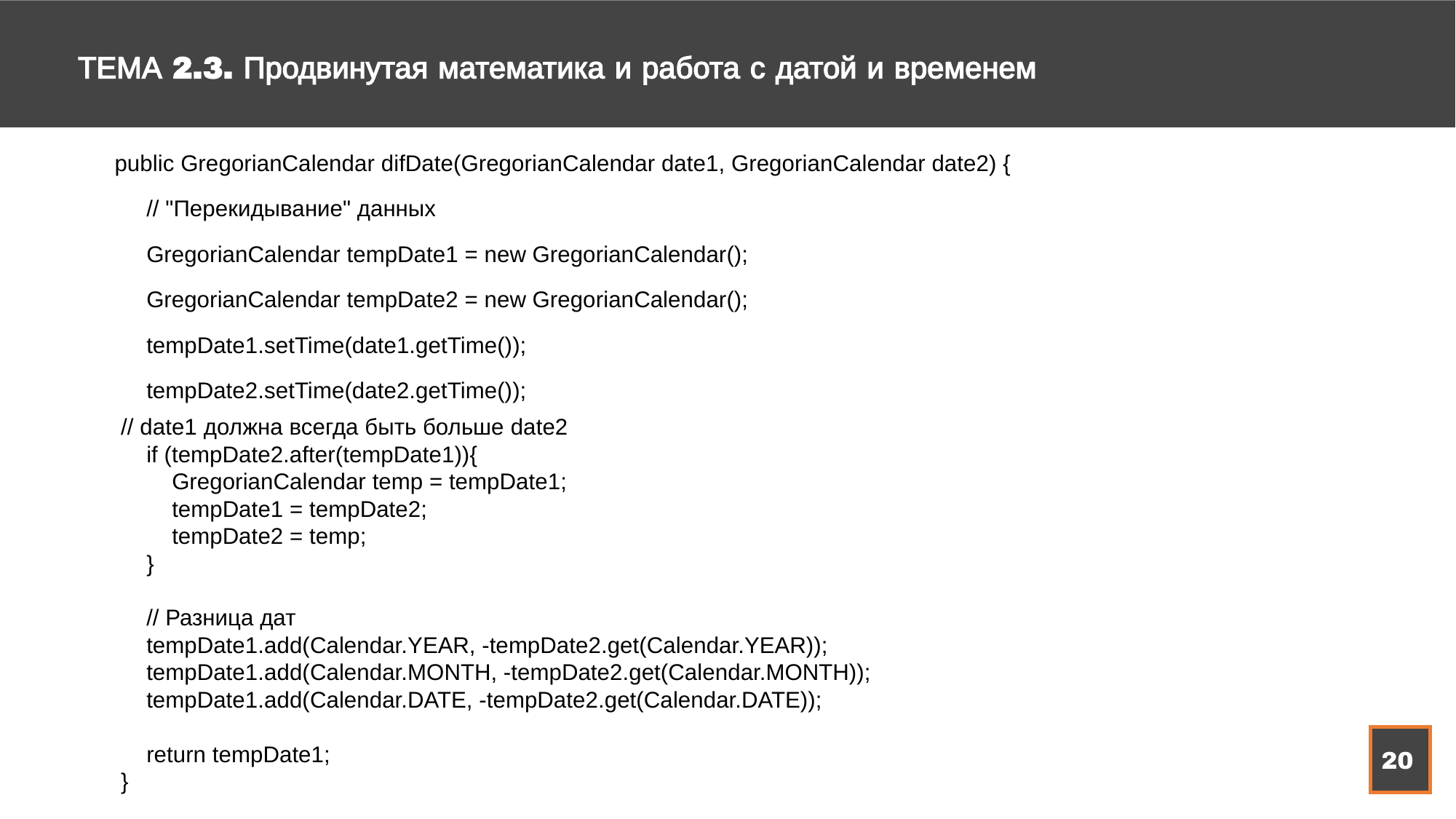

ТЕМА 2.3. Продвинутая математика и работа с датой и временем
public GregorianCalendar difDate(GregorianCalendar date1, GregorianCalendar date2) {
     // "Перекидывание" данных
     GregorianCalendar tempDate1 = new GregorianCalendar();
     GregorianCalendar tempDate2 = new GregorianCalendar();
     tempDate1.setTime(date1.getTime());
     tempDate2.setTime(date2.getTime());
 // date1 должна всегда быть больше date2
     if (tempDate2.after(tempDate1)){
         GregorianCalendar temp = tempDate1;
         tempDate1 = tempDate2;
         tempDate2 = temp;
     }

     // Разница дат
     tempDate1.add(Calendar.YEAR, -tempDate2.get(Calendar.YEAR));
     tempDate1.add(Calendar.MONTH, -tempDate2.get(Calendar.MONTH));
     tempDate1.add(Calendar.DATE, -tempDate2.get(Calendar.DATE));

     return tempDate1;
 }

20